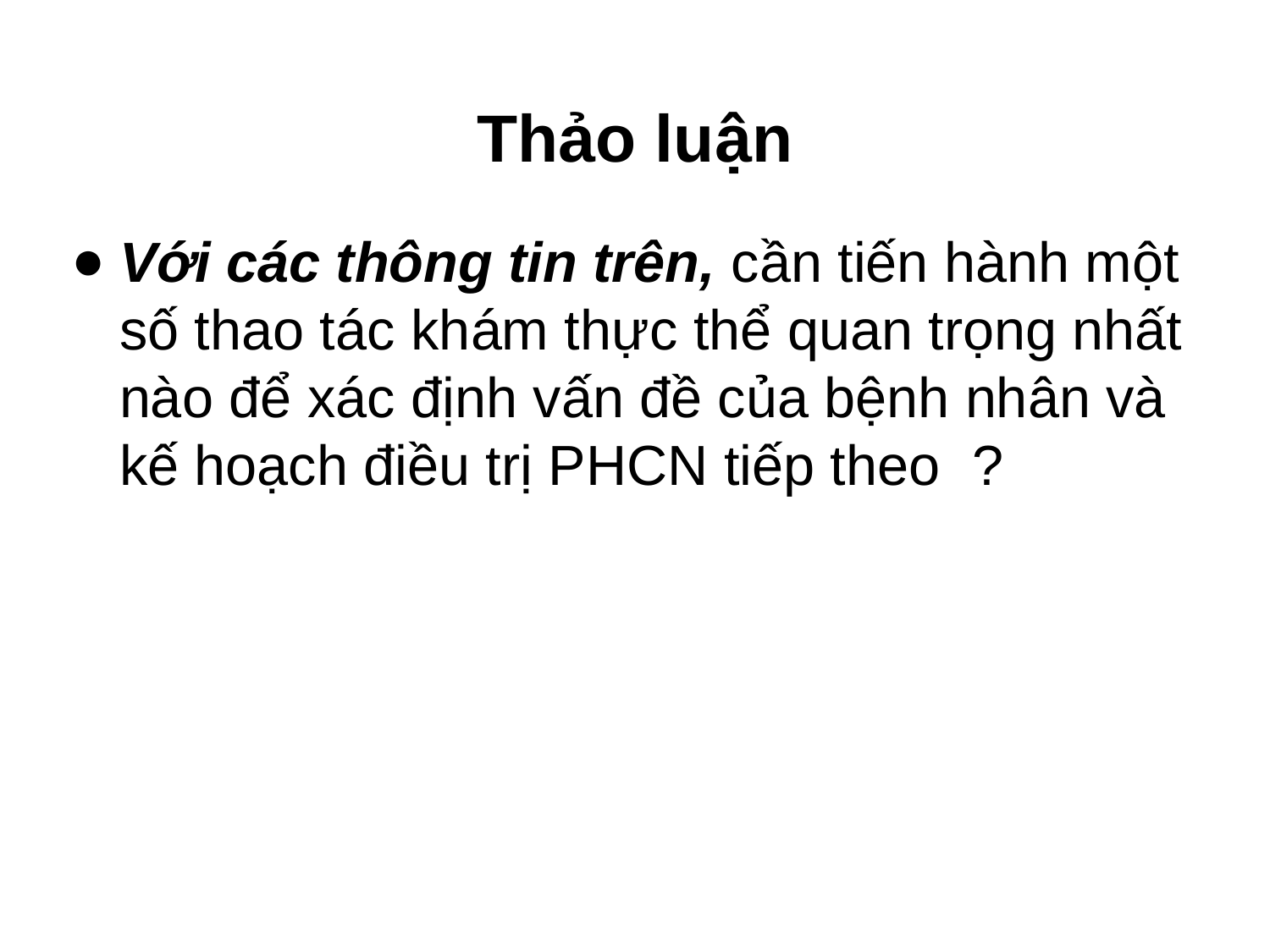

# Thảo luận
Với các thông tin trên, cần tiến hành một số thao tác khám thực thể quan trọng nhất nào để xác định vấn đề của bệnh nhân và kế hoạch điều trị PHCN tiếp theo  ?